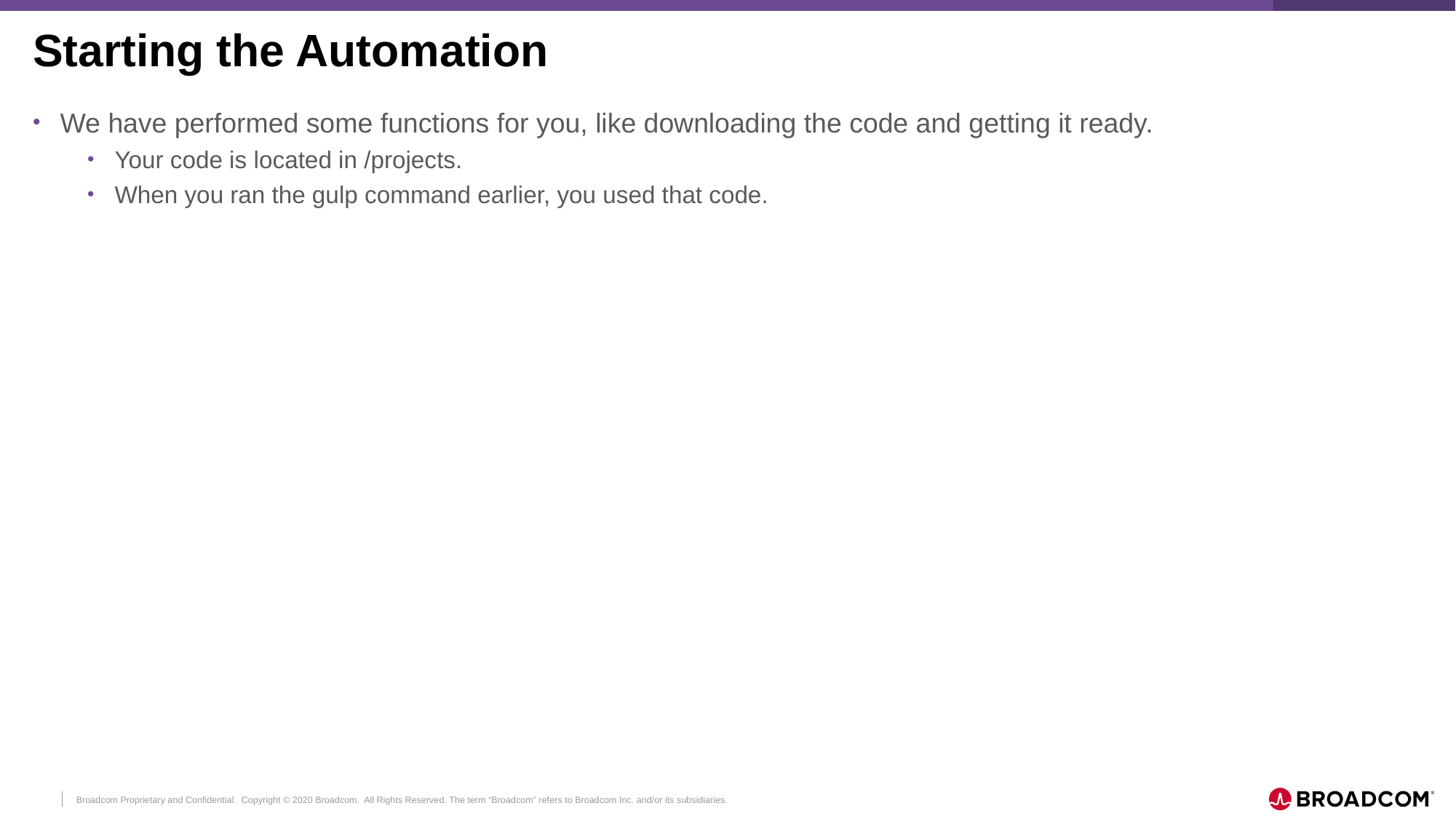

# Starting the Automation
We have performed some functions for you, like downloading the code and getting it ready.
Your code is located in /projects.
When you ran the gulp command earlier, you used that code.